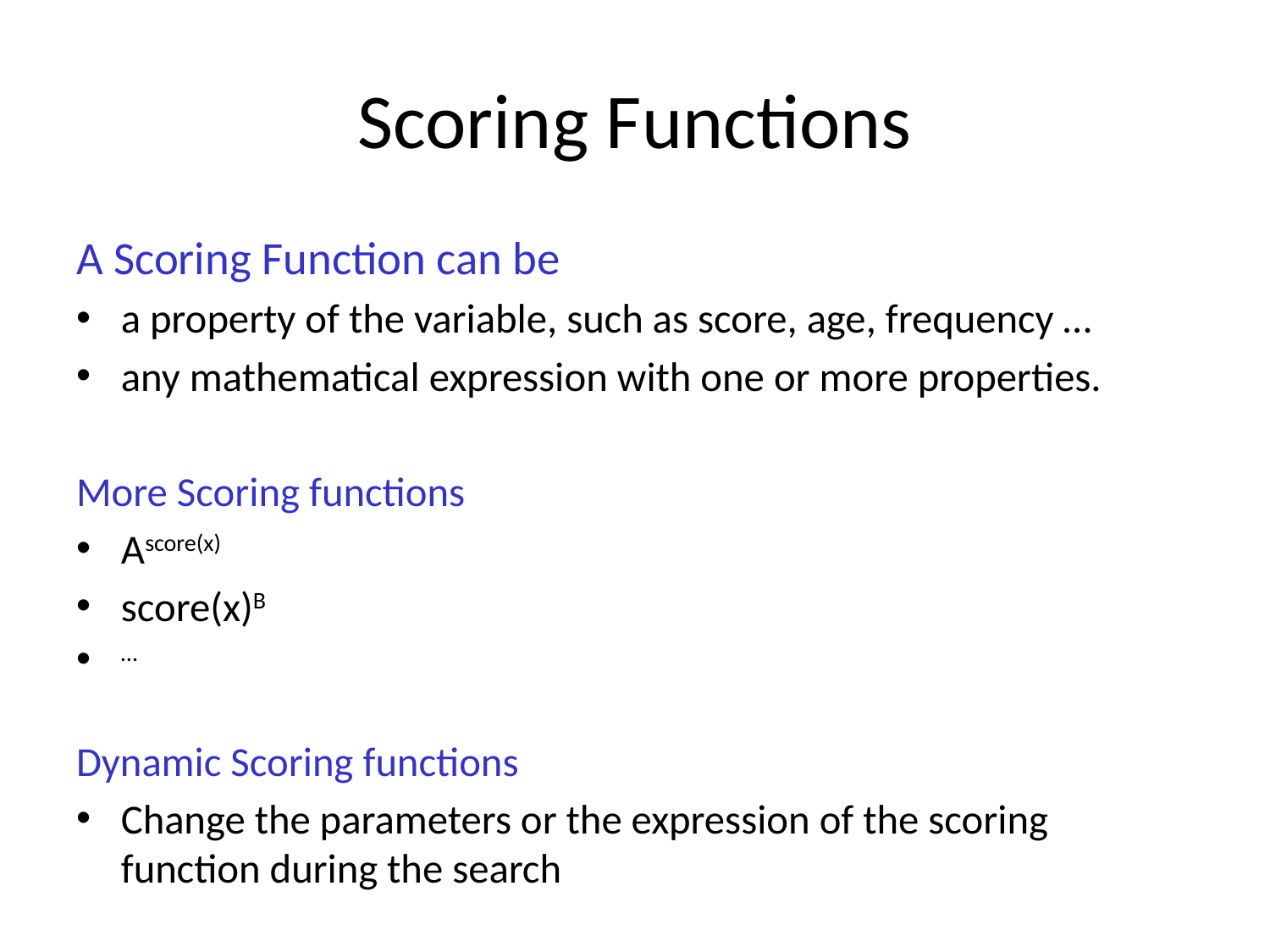

# Scoring Functions
A Scoring Function can be
a property of the variable, such as score, age, frequency …
any mathematical expression with one or more properties.

More Scoring functions
Ascore(x)
score(x)B
…

Dynamic Scoring functions
Change the parameters or the expression of the scoring function during the search